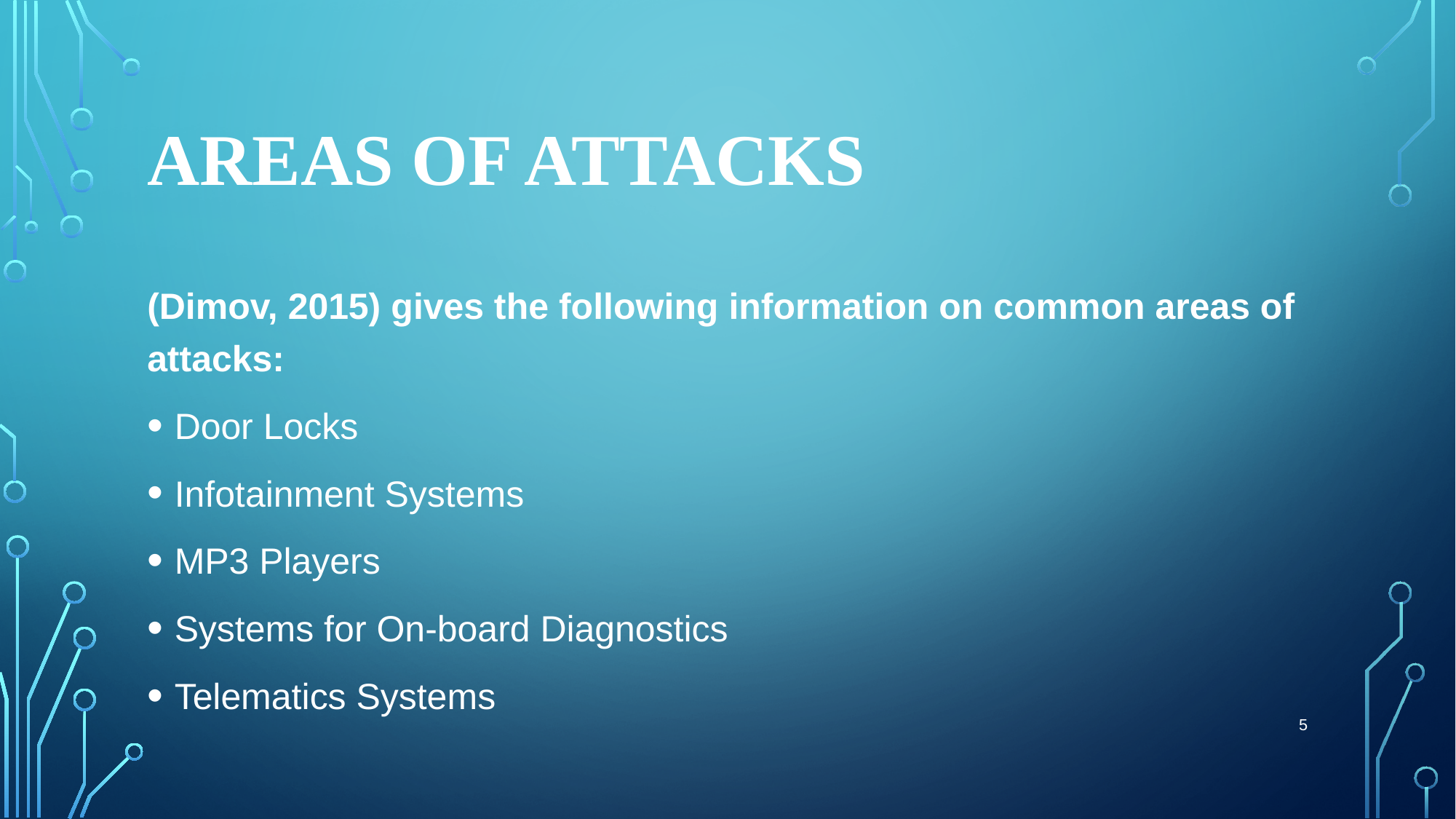

# Areas of Attacks
(Dimov, 2015) gives the following information on common areas of attacks:
Door Locks
Infotainment Systems
MP3 Players
Systems for On-board Diagnostics
Telematics Systems
5